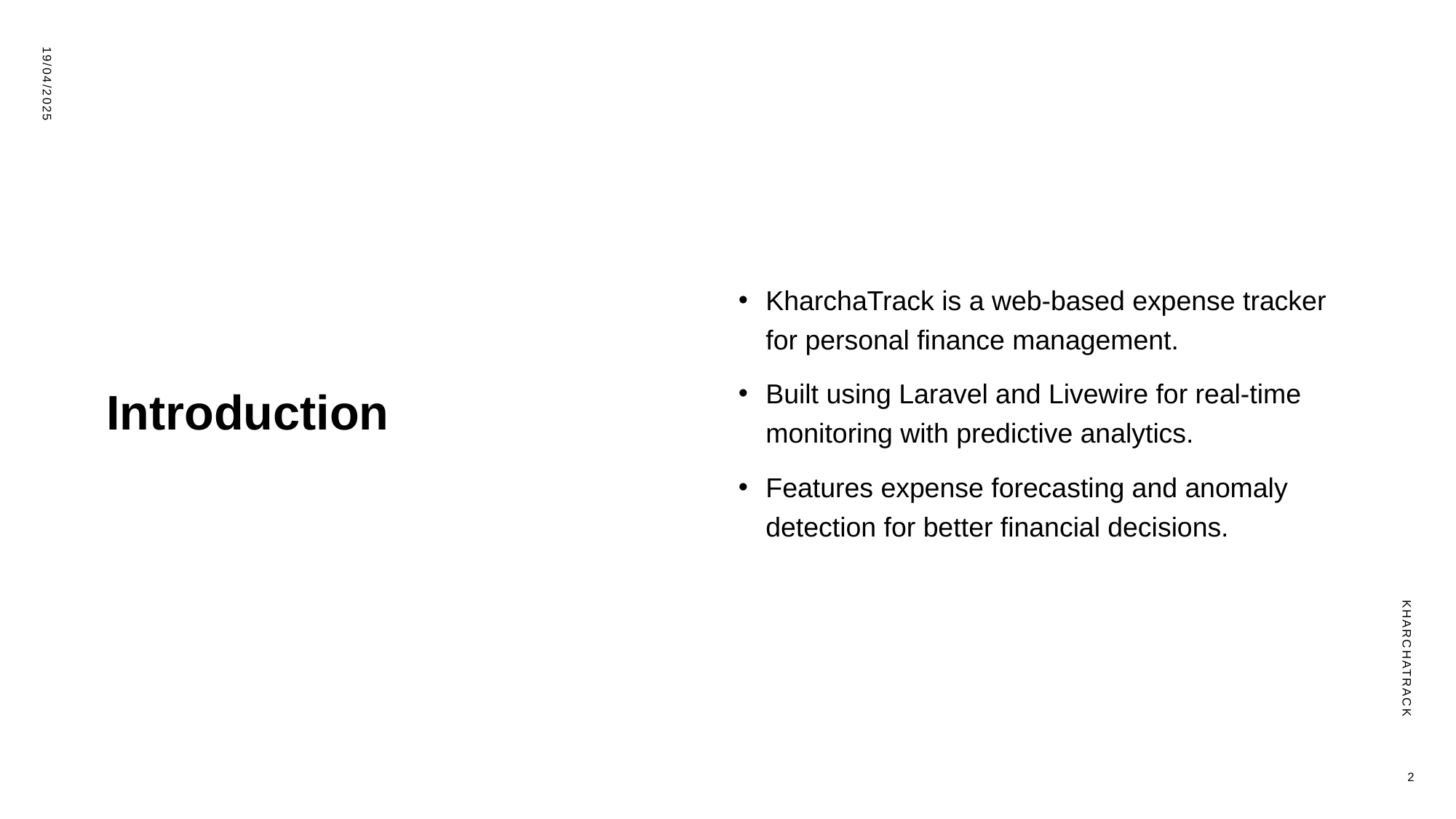

KharchaTrack is a web-based expense tracker for personal finance management.
Built using Laravel and Livewire for real-time monitoring with predictive analytics.
Features expense forecasting and anomaly detection for better financial decisions.
19/04/2025
# Introduction
KharchaTrack
2